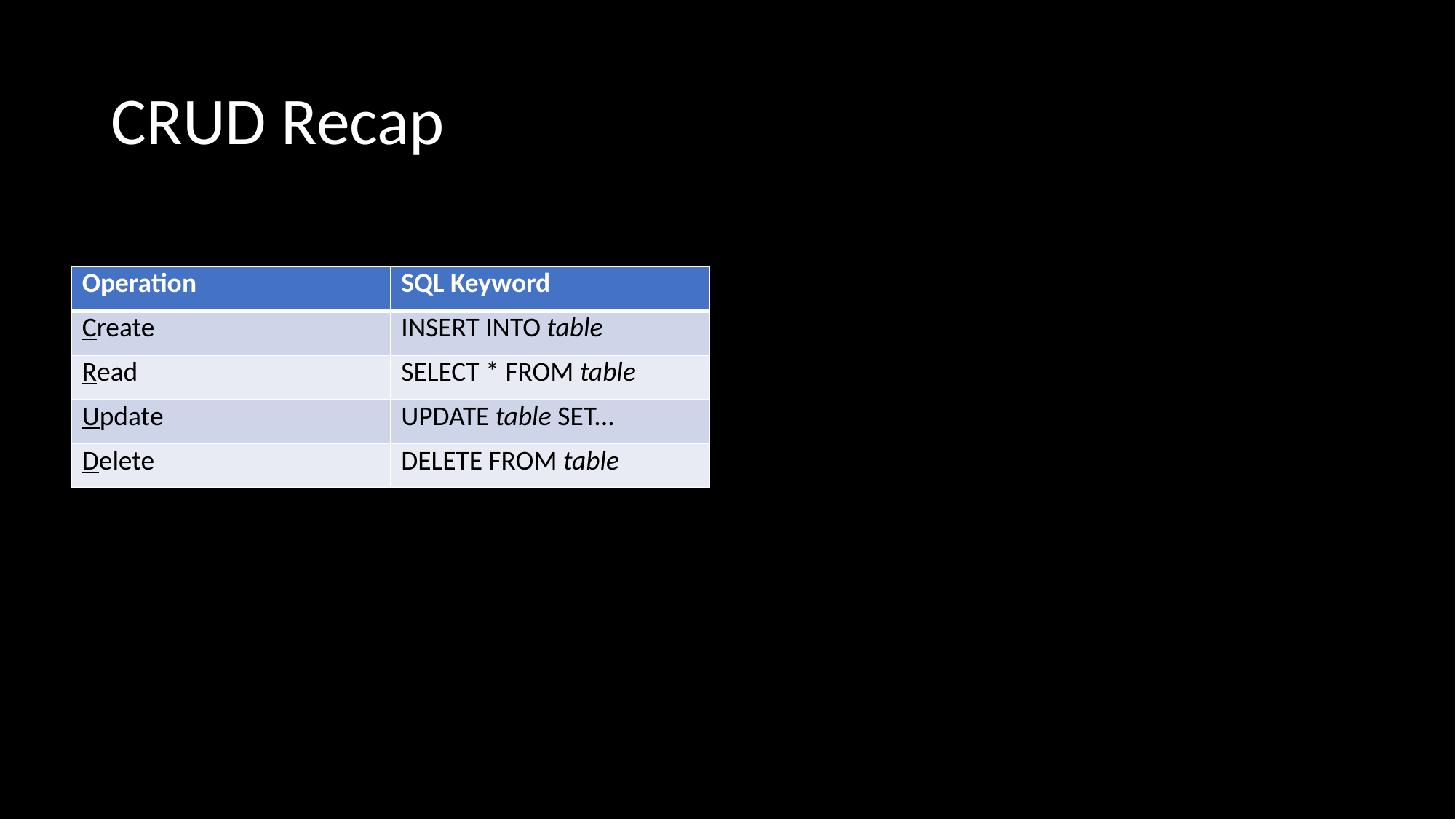

# CRUD Recap
| Operation | SQL Keyword |
| --- | --- |
| Create | INSERT INTO table |
| Read | SELECT \* FROM table |
| Update | UPDATE table SET... |
| Delete | DELETE FROM table |